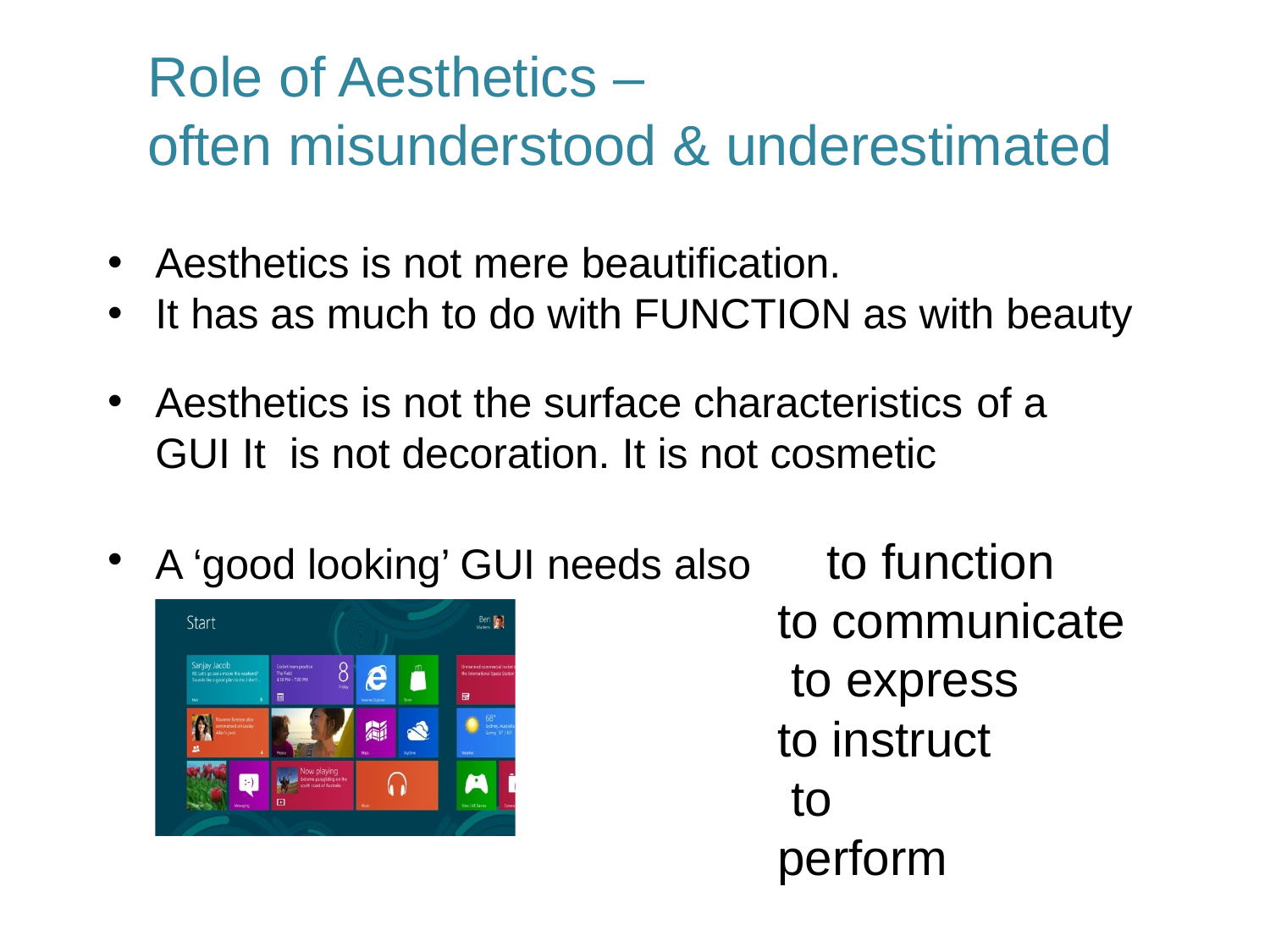

# Role of Aesthetics –
often misunderstood & underestimated
Aesthetics is not mere beautification.
It has as much to do with FUNCTION as with beauty
Aesthetics is not the surface characteristics of a	GUI It  is not decoration. It is not cosmetic

A ‘good looking’ GUI needs also	to function
to communicate  to express
to instruct  to perform